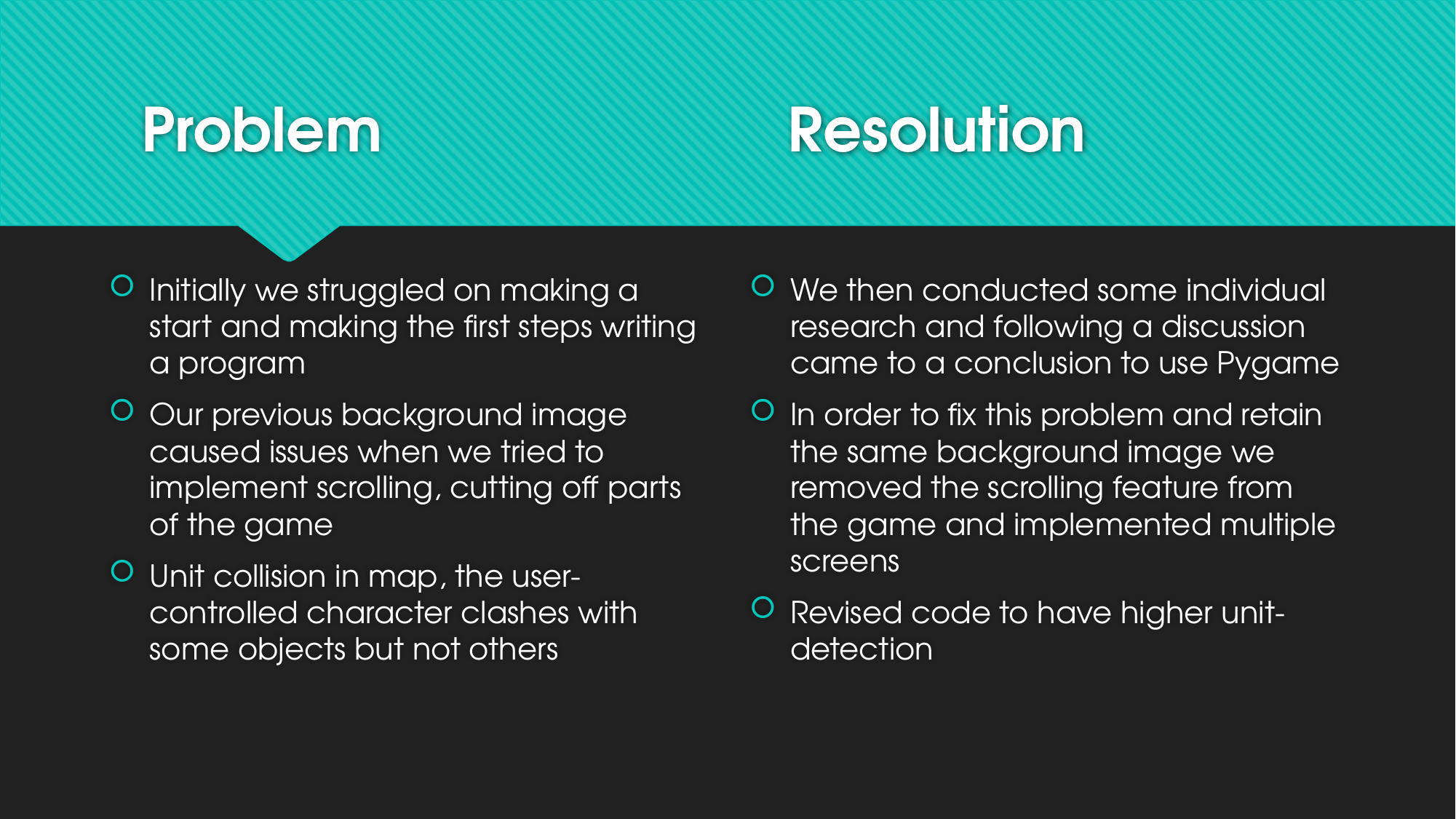

# Problem                        Resolution
Initially we struggled on making a start and making the first steps writing a program
Our previous background image caused issues when we tried to implement scrolling, cutting off parts of the game
Unit collision in map, the user-controlled character clashes with some objects but not others
We then conducted some individual research and following a discussion came to a conclusion to use Pygame
In order to fix this problem and retain the same background image we removed the scrolling feature from the game and implemented multiple screens
Revised code to have higher unit-detection